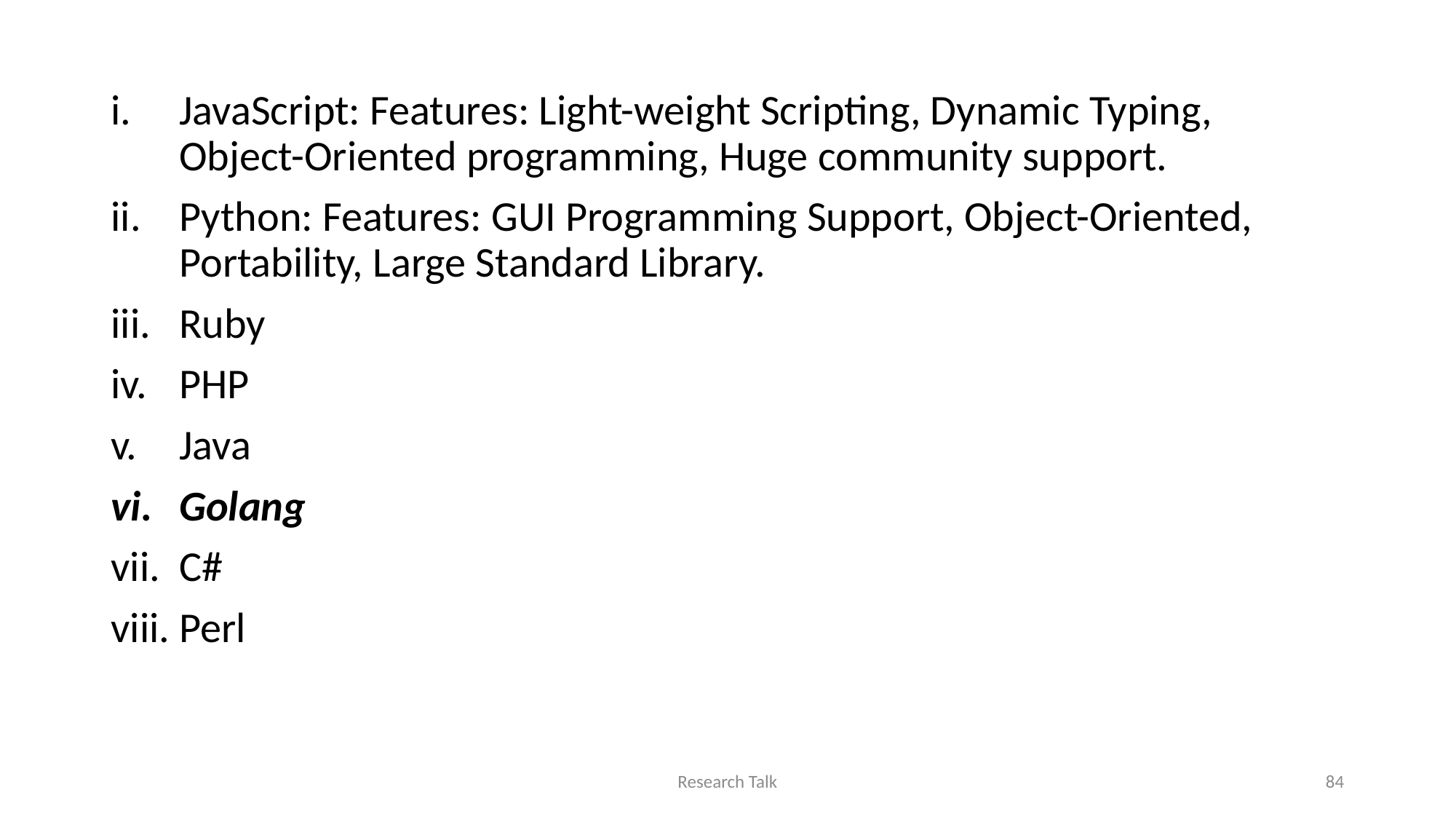

JavaScript: Features: Light-weight Scripting, Dynamic Typing, Object-Oriented programming, Huge community support.
Python: Features: GUI Programming Support, Object-Oriented, Portability, Large Standard Library.
Ruby
PHP
Java
Golang
C#
Perl
Research Talk
84